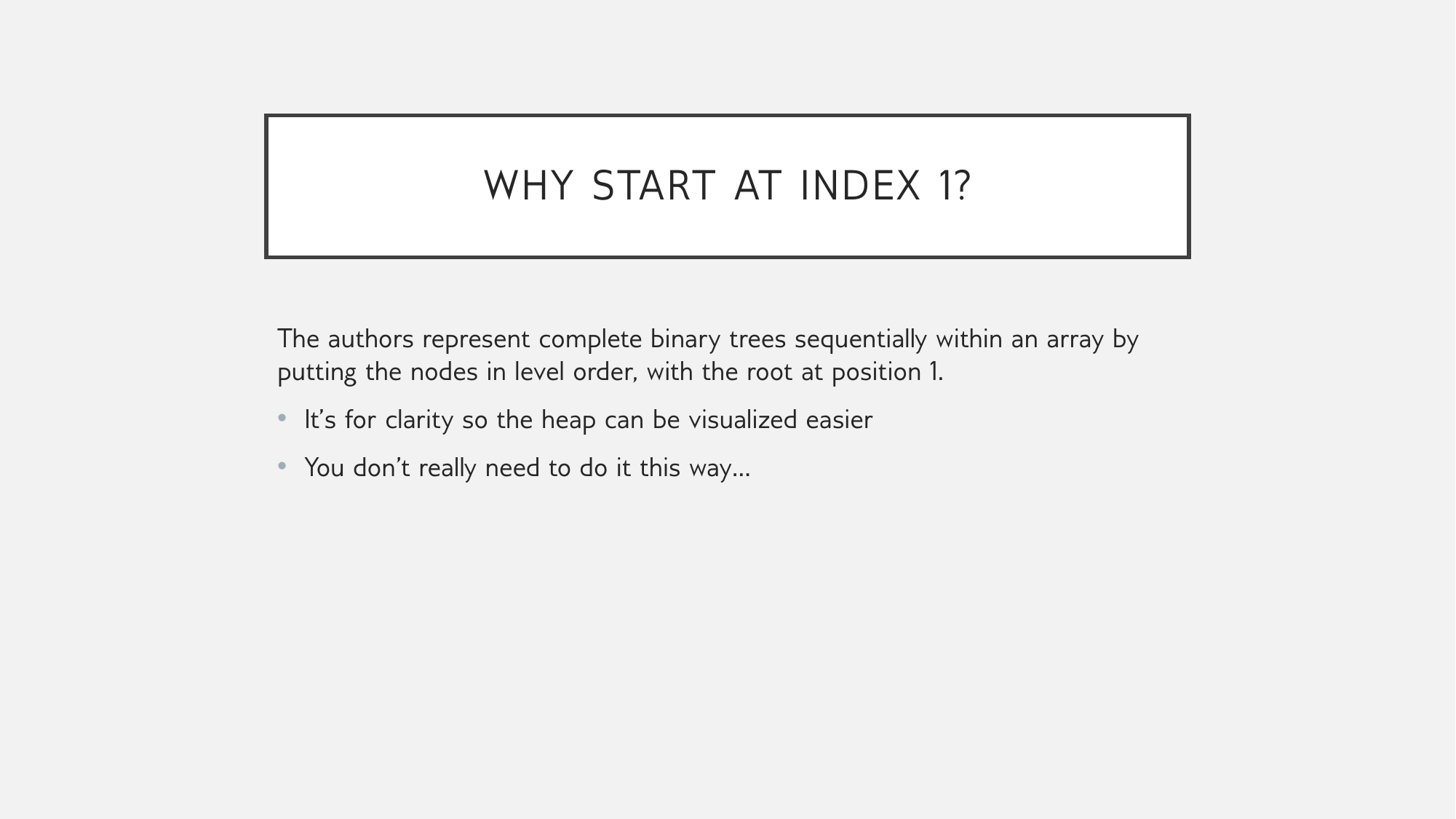

# Why Start at Index 1?
The authors represent complete binary trees sequentially within an array by putting the nodes in level order, with the root at position 1.
It’s for clarity so the heap can be visualized easier
You don’t really need to do it this way…